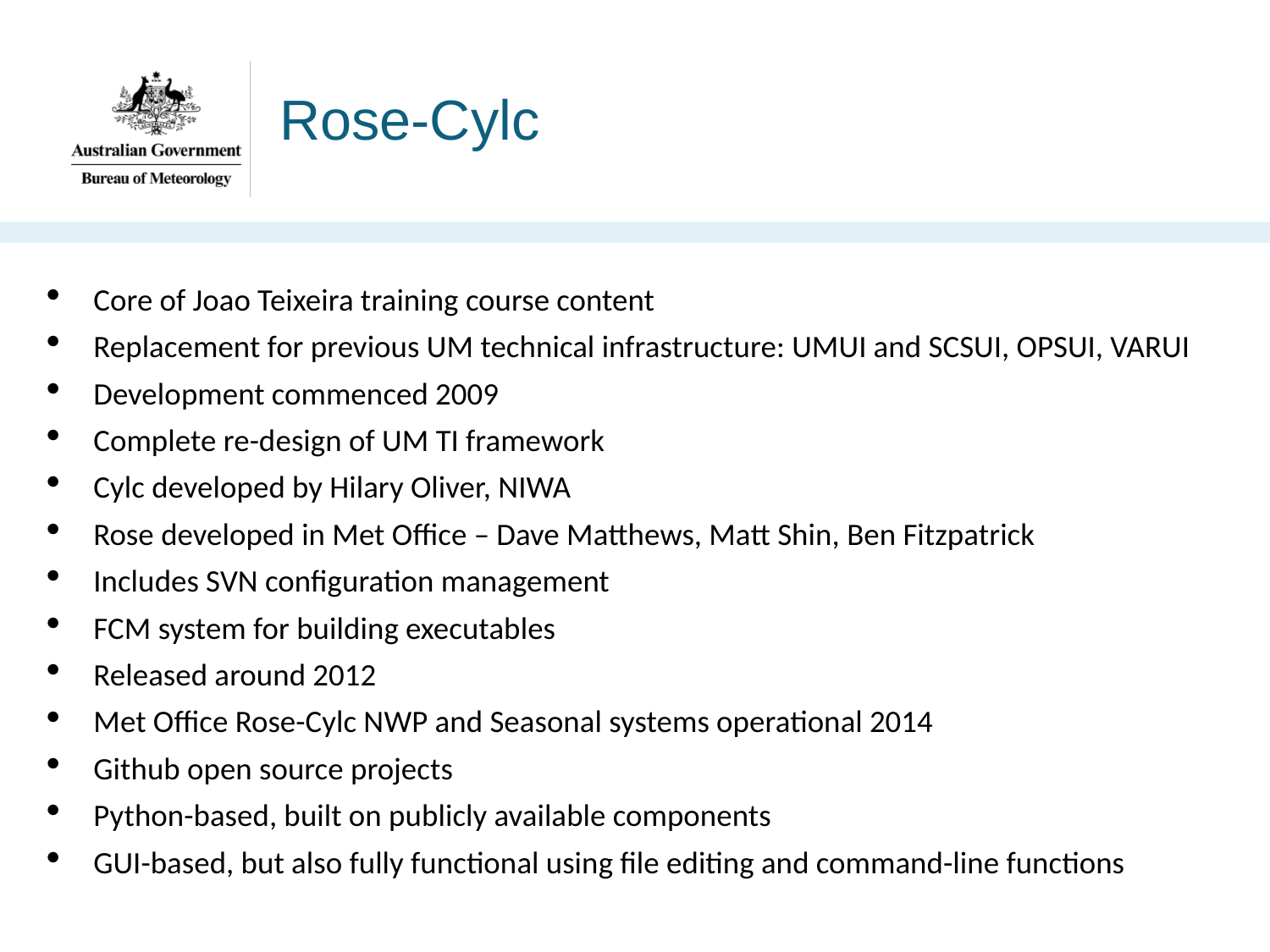

# Rose-Cylc
Core of Joao Teixeira training course content
Replacement for previous UM technical infrastructure: UMUI and SCSUI, OPSUI, VARUI
Development commenced 2009
Complete re-design of UM TI framework
Cylc developed by Hilary Oliver, NIWA
Rose developed in Met Office – Dave Matthews, Matt Shin, Ben Fitzpatrick
Includes SVN configuration management
FCM system for building executables
Released around 2012
Met Office Rose-Cylc NWP and Seasonal systems operational 2014
Github open source projects
Python-based, built on publicly available components
GUI-based, but also fully functional using file editing and command-line functions